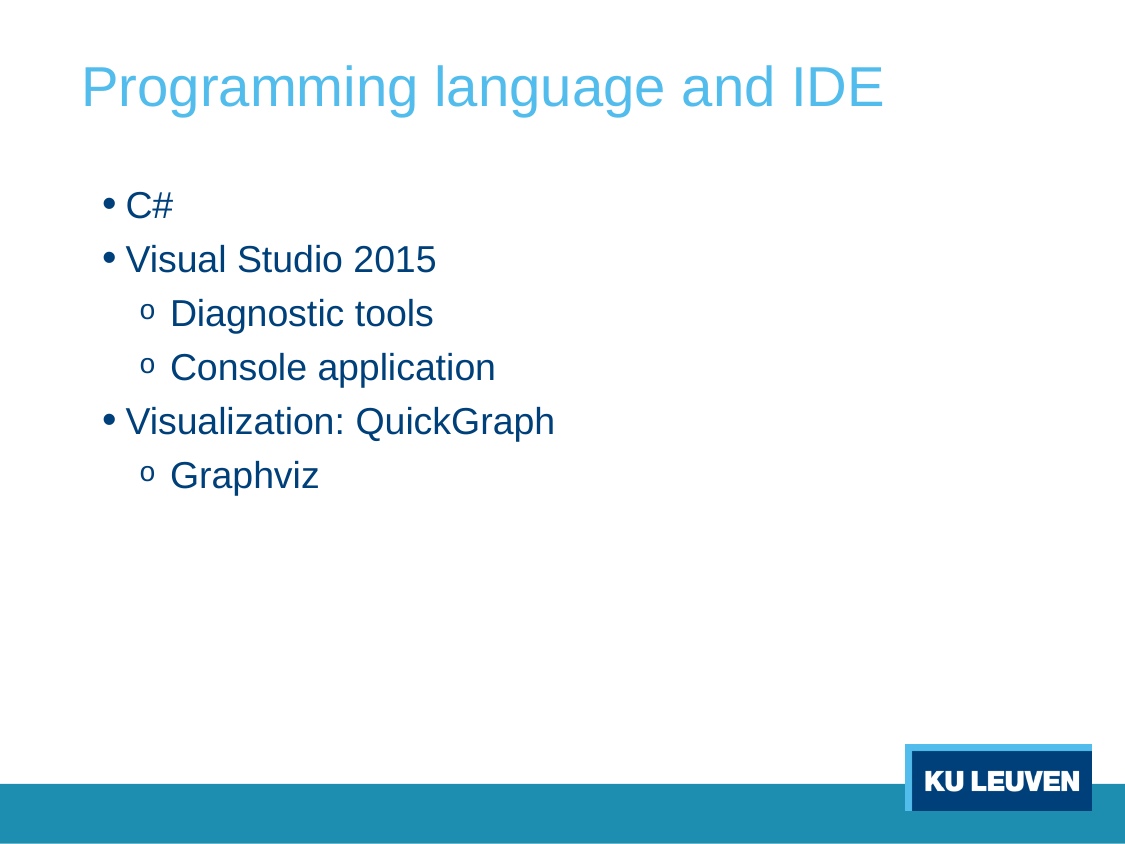

# Programming language and IDE
C#
Visual Studio 2015
Diagnostic tools
Console application
Visualization: QuickGraph
Graphviz